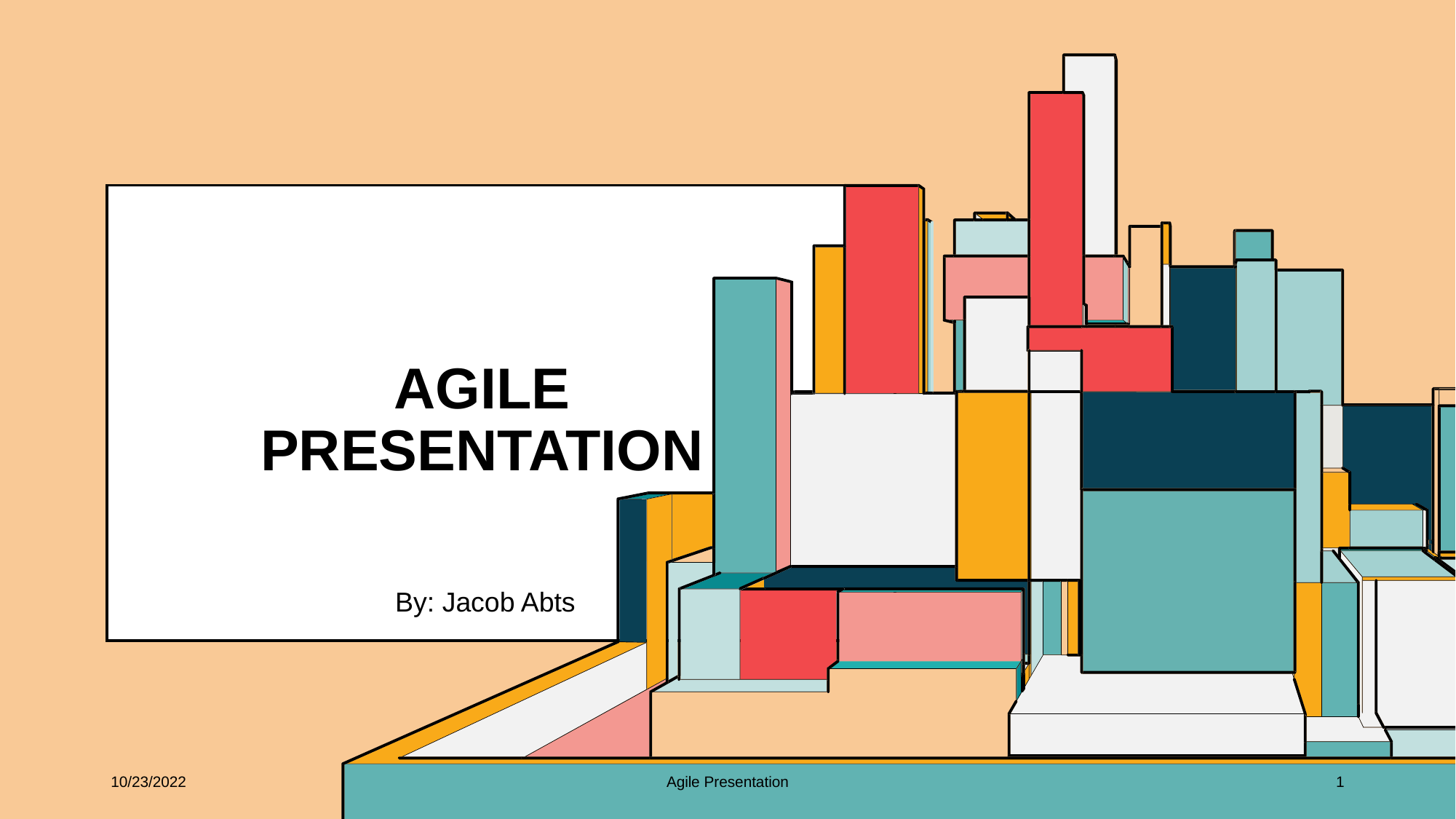

# Agile Presentation
By: Jacob Abts
10/23/2022
Agile Presentation
1